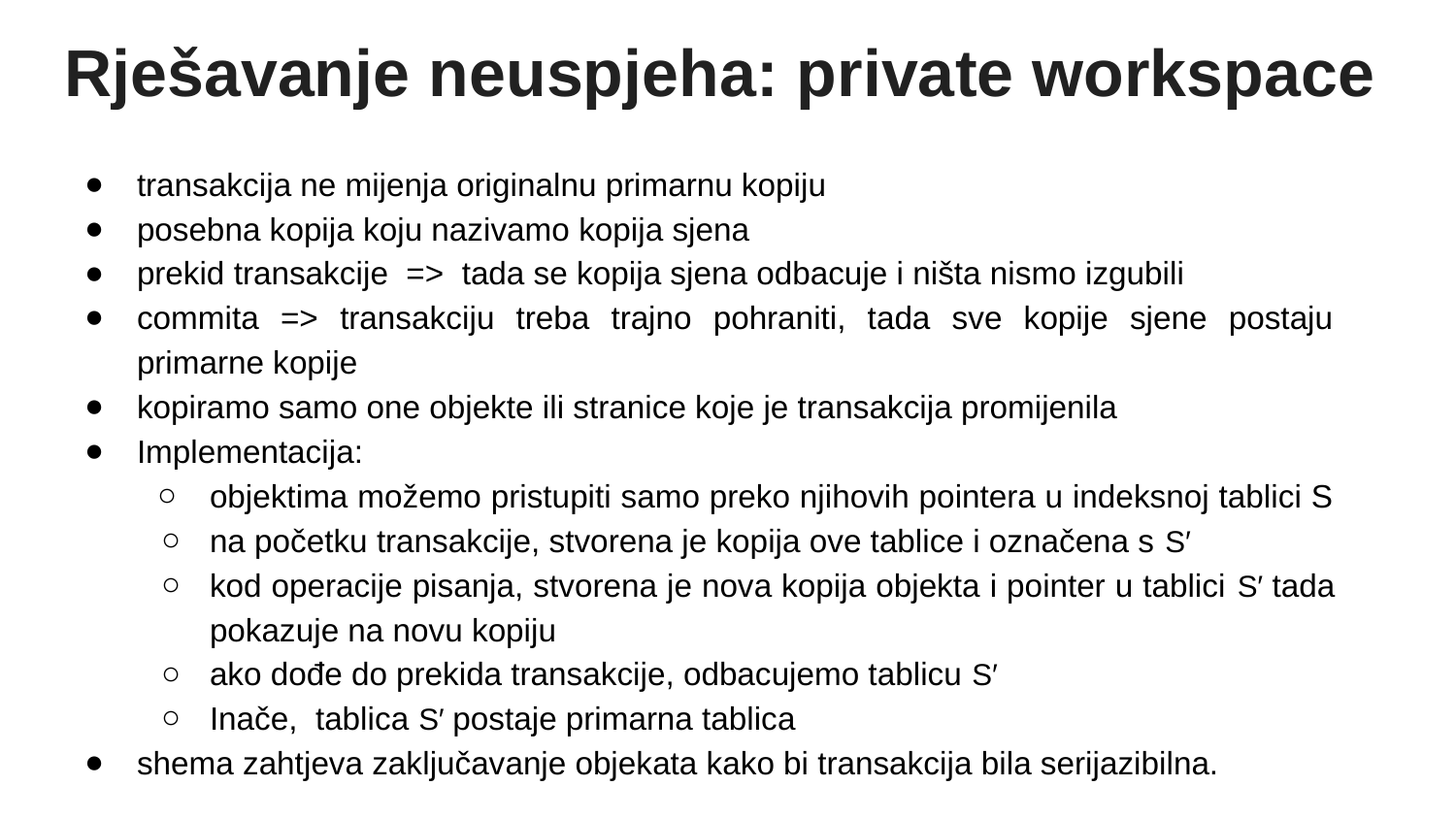

# Rješavanje neuspjeha: private workspace

transakcija ne mijenja originalnu primarnu kopiju
posebna kopija koju nazivamo kopija sjena
prekid transakcije  =>  tada se kopija sjena odbacuje i ništa nismo izgubili
commita => transakciju treba trajno pohraniti, tada sve kopije sjene postaju primarne kopije
kopiramo samo one objekte ili stranice koje je transakcija promijenila
Implementacija:
objektima možemo pristupiti samo preko njihovih pointera u indeksnoj tablici S
na početku transakcije, stvorena je kopija ove tablice i označena s S′
kod operacije pisanja, stvorena je nova kopija objekta i pointer u tablici S′ tada pokazuje na novu kopiju
ako dođe do prekida transakcije, odbacujemo tablicu S′
Inače,  tablica S′ postaje primarna tablica
shema zahtjeva zaključavanje objekata kako bi transakcija bila serijazibilna.